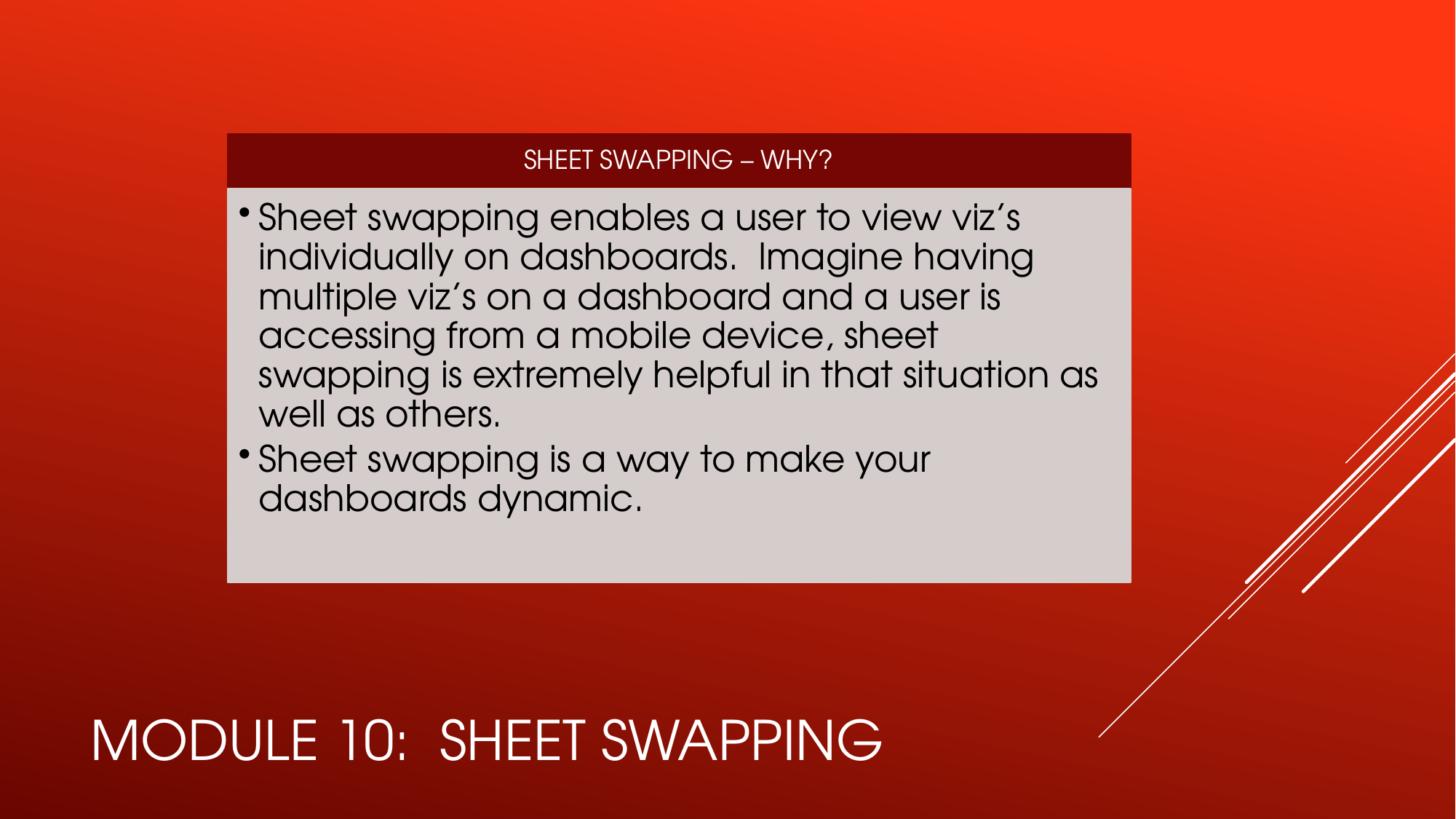

SHEET SWAPPING – WHY?

Sheet swapping enables a user to view viz’s individually on dashboards.  Imagine having multiple viz’s on a dashboard and a user is accessing from a mobile device, sheet swapping is extremely helpful in that situation as well as others.
Sheet swapping is a way to make your dashboards dynamic.

# Module 10:  sheet swapping